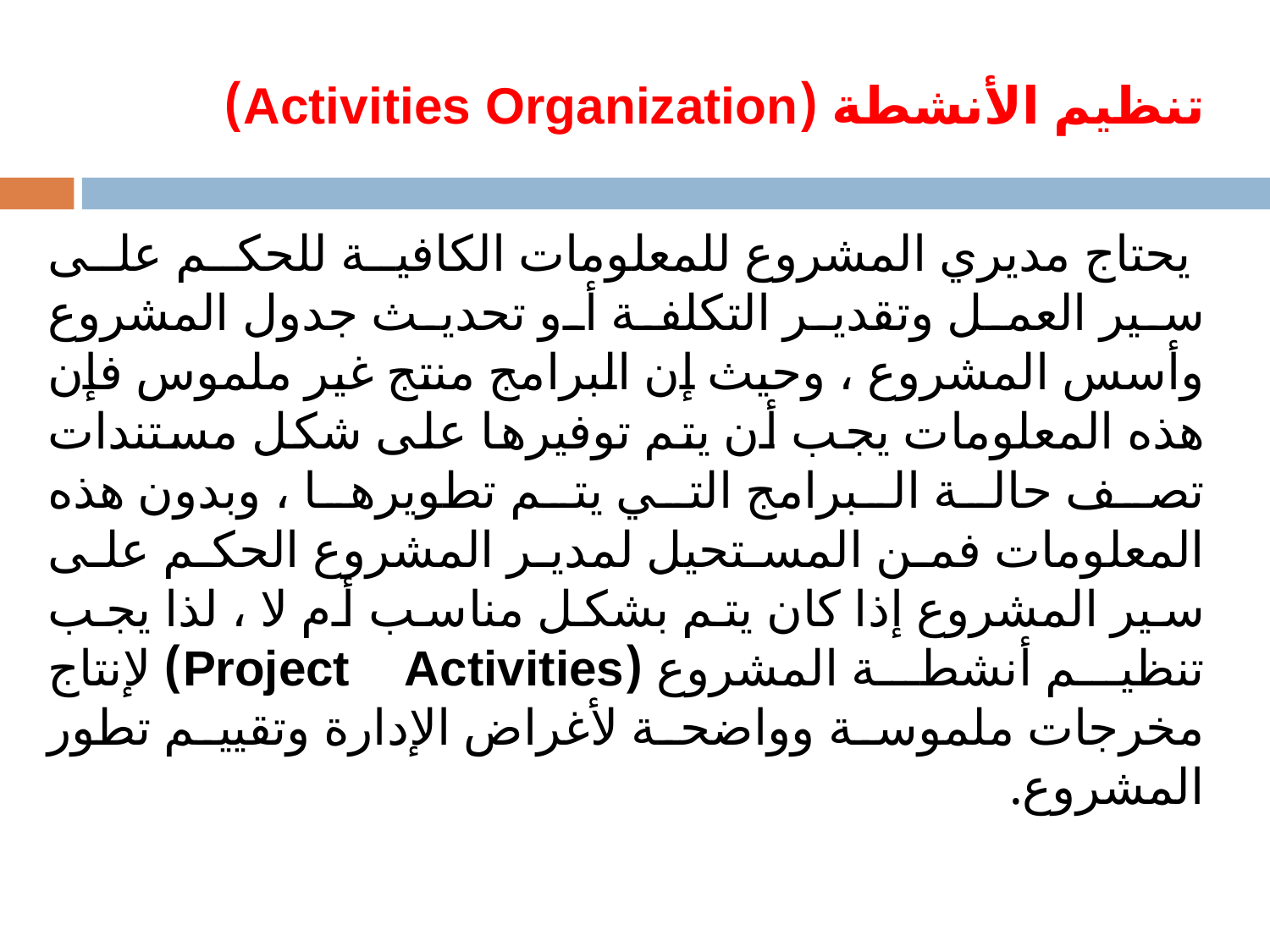

# تنظيم الأنشطة (Activities Organization)

 يحتاج مديري المشروع للمعلومات الكافية للحكم على سير العمل وتقدير التكلفة أو تحديث جدول المشروع وأسس المشروع ، وحيث إن البرامج منتج غير ملموس فإن هذه المعلومات يجب أن يتم توفيرها على شكل مستندات تصف حالة البرامج التي يتم تطويرها ، وبدون هذه المعلومات فمن المستحيل لمدير المشروع الحكم على سير المشروع إذا كان يتم بشكل مناسب أم لا ، لذا يجب تنظيم أنشطة المشروع (Project Activities) لإنتاج مخرجات ملموسة وواضحة لأغراض الإدارة وتقييم تطور المشروع.